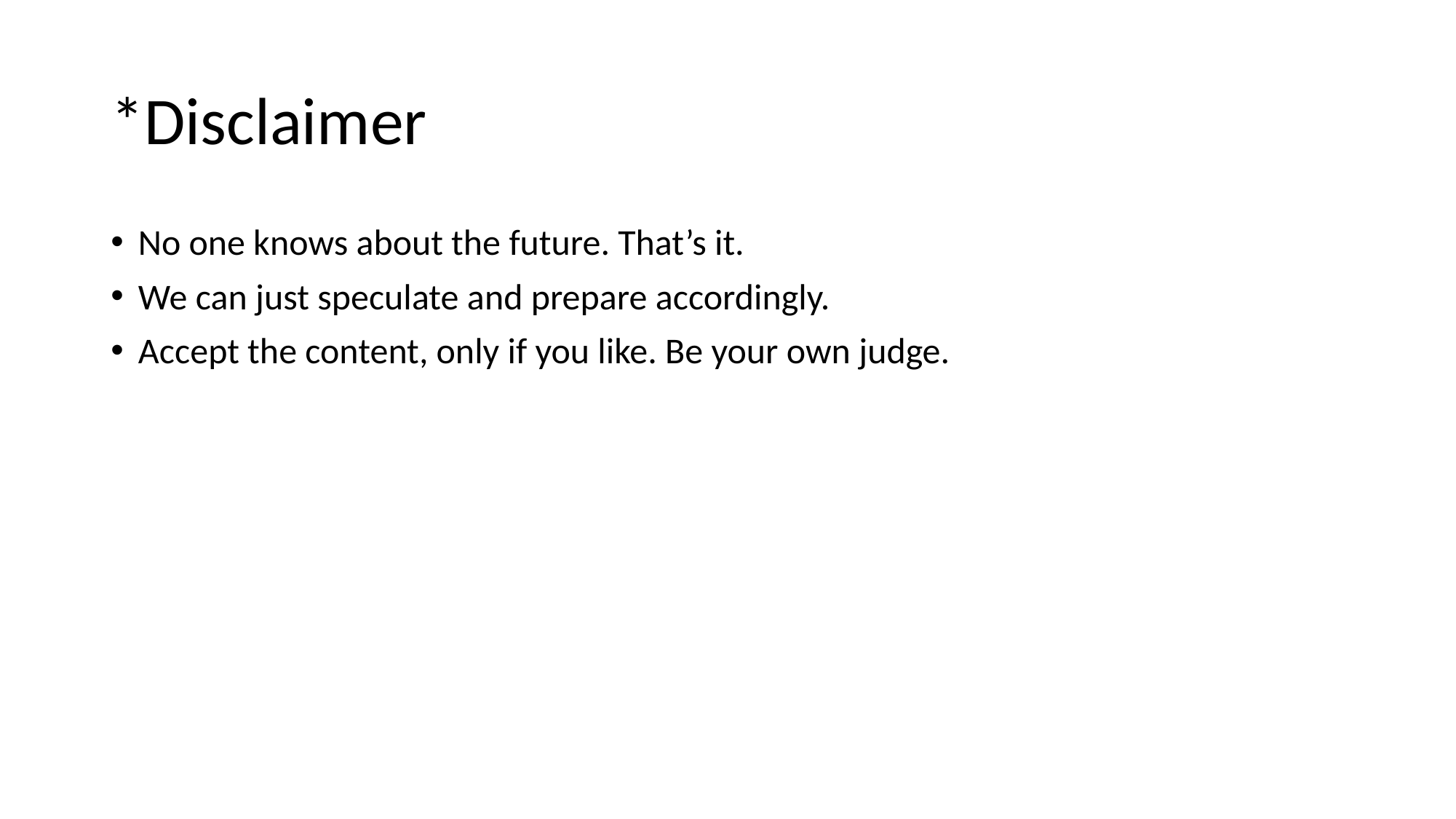

# *Disclaimer
No one knows about the future. That’s it.
We can just speculate and prepare accordingly.
Accept the content, only if you like. Be your own judge.